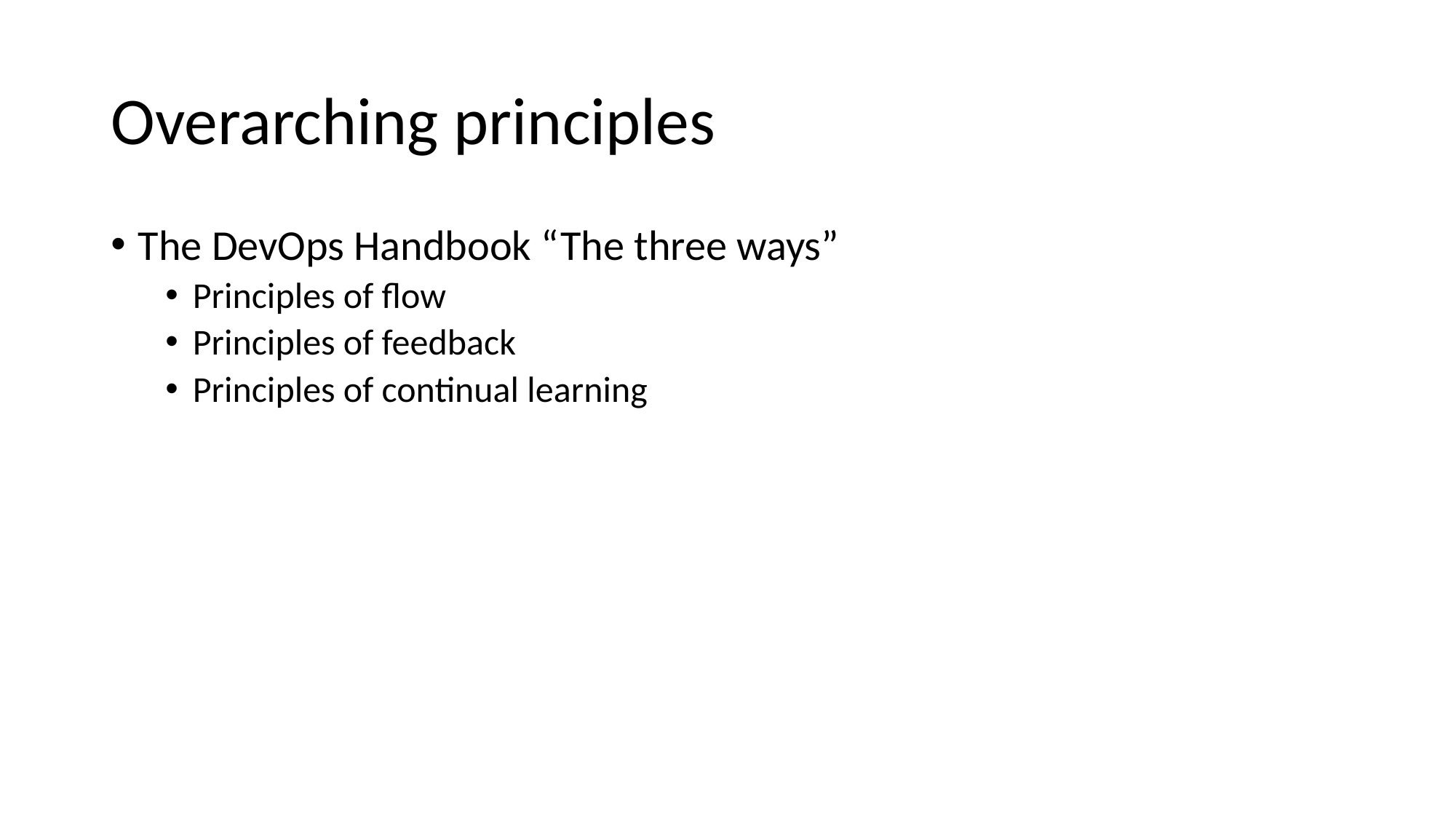

# Overarching principles
The DevOps Handbook “The three ways”
Principles of flow
Principles of feedback
Principles of continual learning